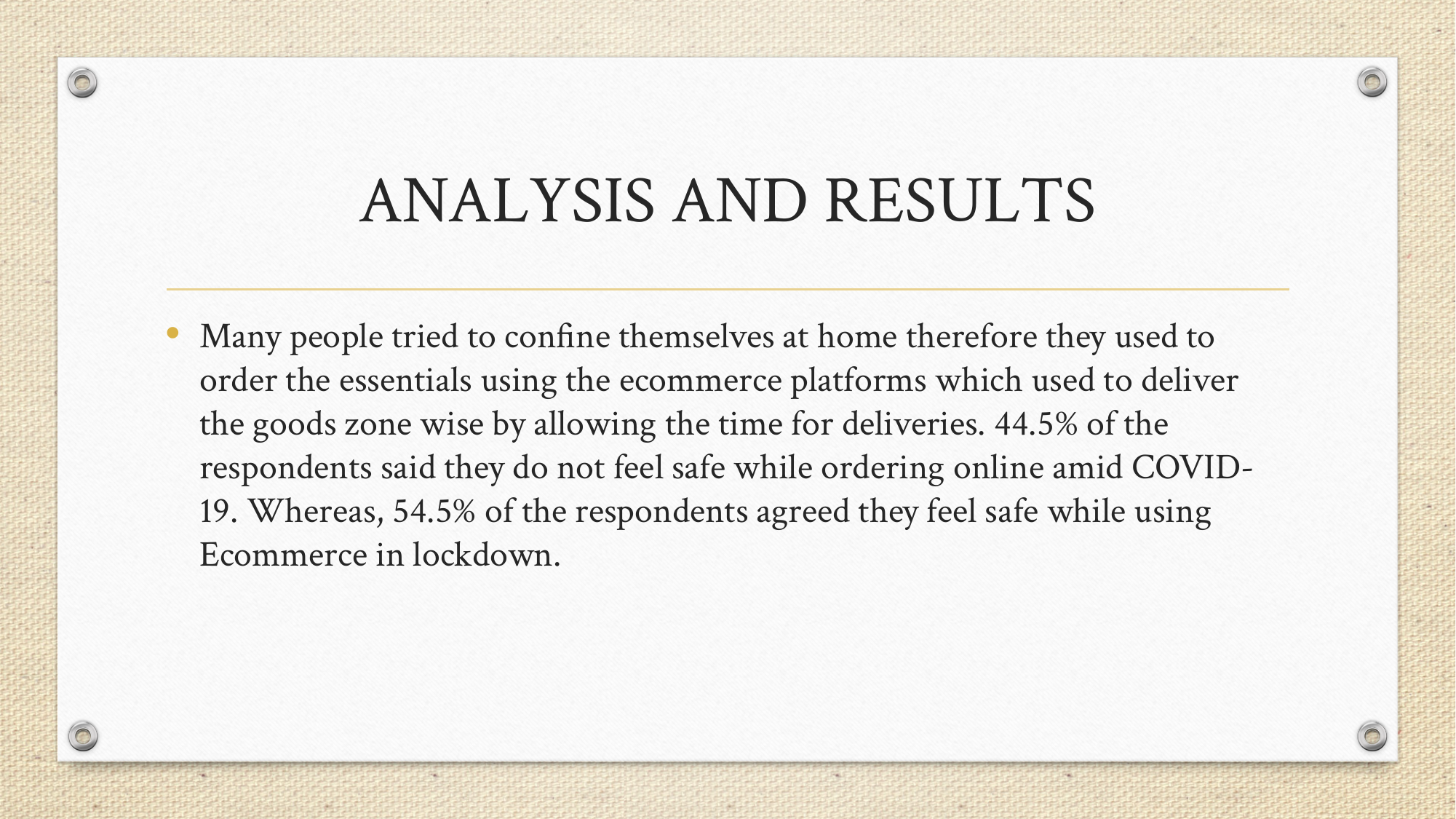

# ANALYSIS AND RESULTS
Many people tried to confine themselves at home therefore they used to order the essentials using the ecommerce platforms which used to deliver the goods zone wise by allowing the time for deliveries. 44.5% of the respondents said they do not feel safe while ordering online amid COVID-19. Whereas, 54.5% of the respondents agreed they feel safe while using Ecommerce in lockdown.